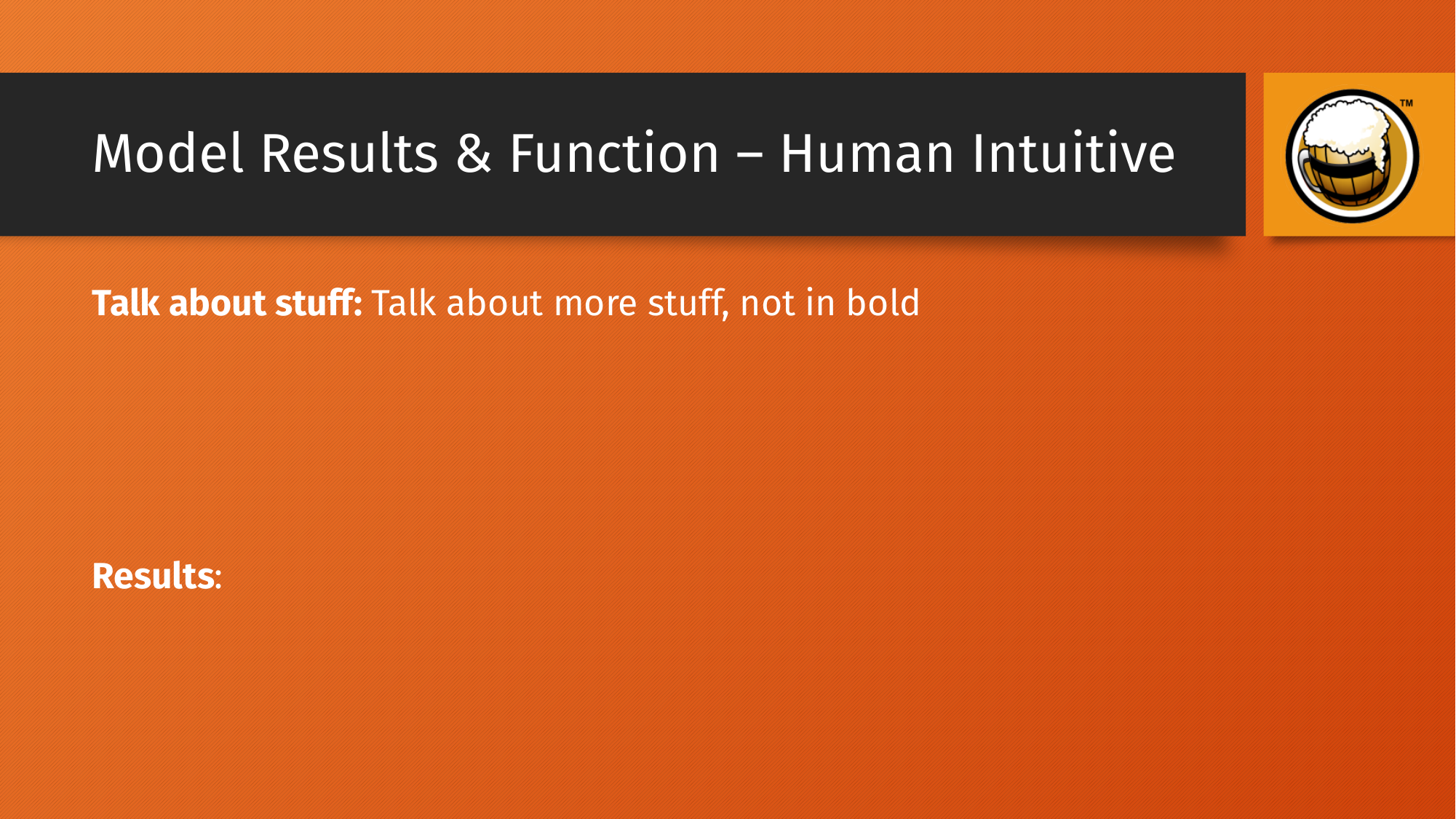

# Model Results & Function – Human Intuitive
Talk about stuff: Talk about more stuff, not in bold

Results: